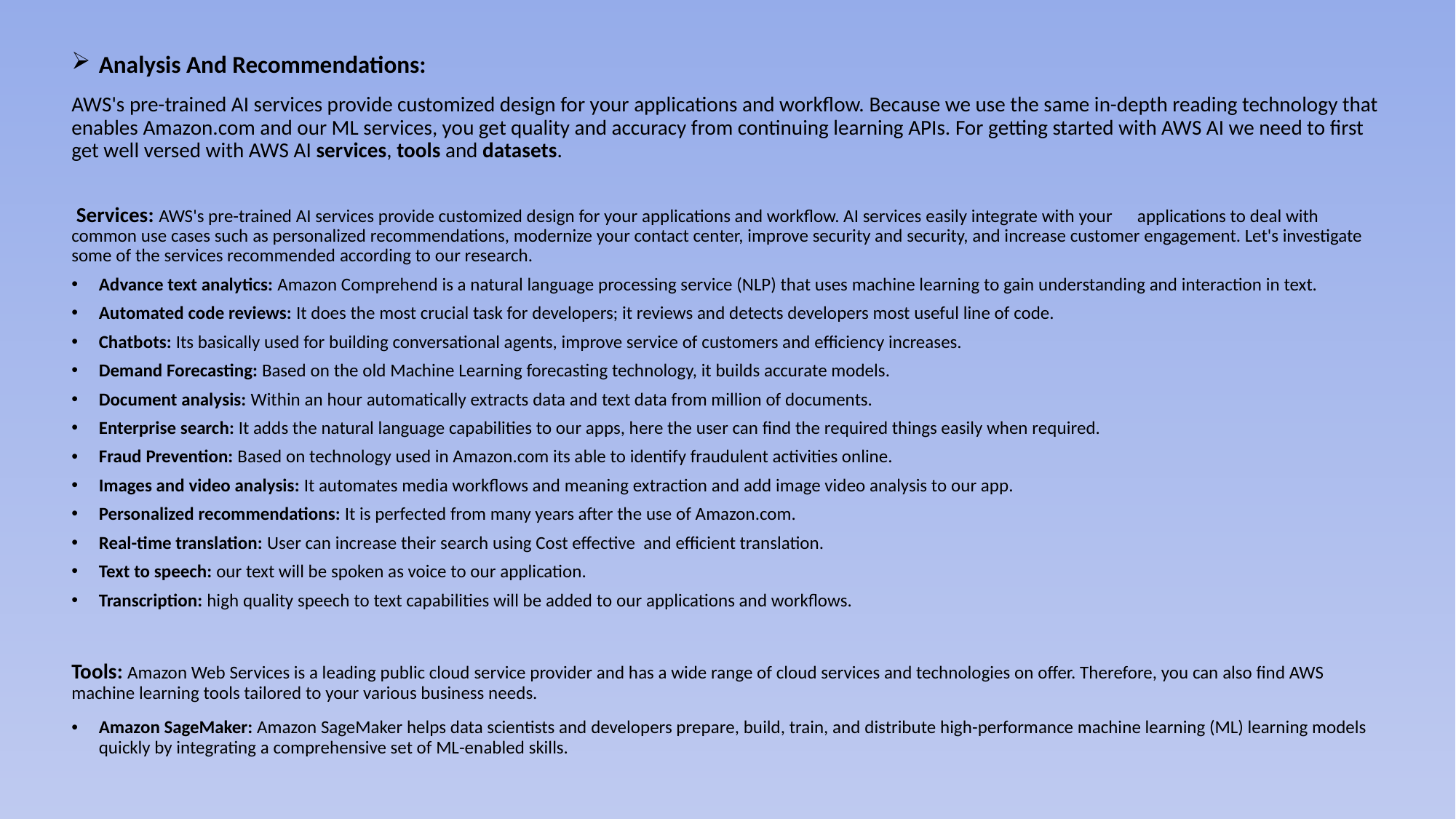

Analysis And Recommendations:
AWS's pre-trained AI services provide customized design for your applications and workflow. Because we use the same in-depth reading technology that enables Amazon.com and our ML services, you get quality and accuracy from continuing learning APIs. For getting started with AWS AI we need to first get well versed with AWS AI services, tools and datasets.

 Services: AWS's pre-trained AI services provide customized design for your applications and workflow. AI services easily integrate with your      applications to deal with common use cases such as personalized recommendations, modernize your contact center, improve security and security, and increase customer engagement. Let's investigate some of the services recommended according to our research.
Advance text analytics: Amazon Comprehend is a natural language processing service (NLP) that uses machine learning to gain understanding and interaction in text.
Automated code reviews: It does the most crucial task for developers; it reviews and detects developers most useful line of code.
Chatbots: Its basically used for building conversational agents, improve service of customers and efficiency increases.
Demand Forecasting: Based on the old Machine Learning forecasting technology, it builds accurate models.
Document analysis: Within an hour automatically extracts data and text data from million of documents.
Enterprise search: It adds the natural language capabilities to our apps, here the user can find the required things easily when required.
Fraud Prevention: Based on technology used in Amazon.com its able to identify fraudulent activities online.
Images and video analysis: It automates media workflows and meaning extraction and add image video analysis to our app.
Personalized recommendations: It is perfected from many years after the use of Amazon.com.
Real-time translation: User can increase their search using Cost effective  and efficient translation.
Text to speech: our text will be spoken as voice to our application.
Transcription: high quality speech to text capabilities will be added to our applications and workflows.

Tools: Amazon Web Services is a leading public cloud service provider and has a wide range of cloud services and technologies on offer. Therefore, you can also find AWS machine learning tools tailored to your various business needs.
Amazon SageMaker: Amazon SageMaker helps data scientists and developers prepare, build, train, and distribute high-performance machine learning (ML) learning models quickly by integrating a comprehensive set of ML-enabled skills.